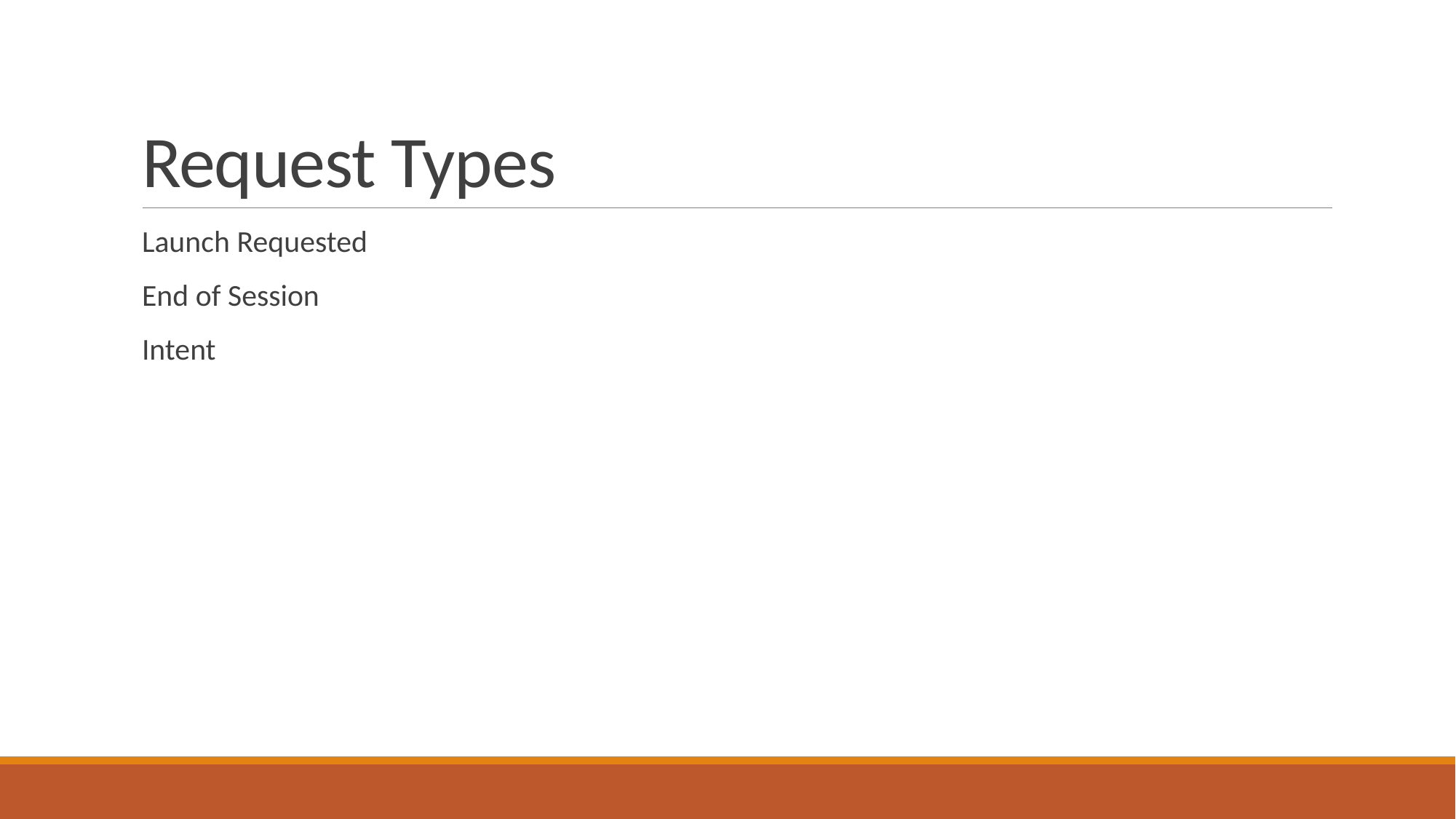

# Request Types
Launch Requested
End of Session
Intent